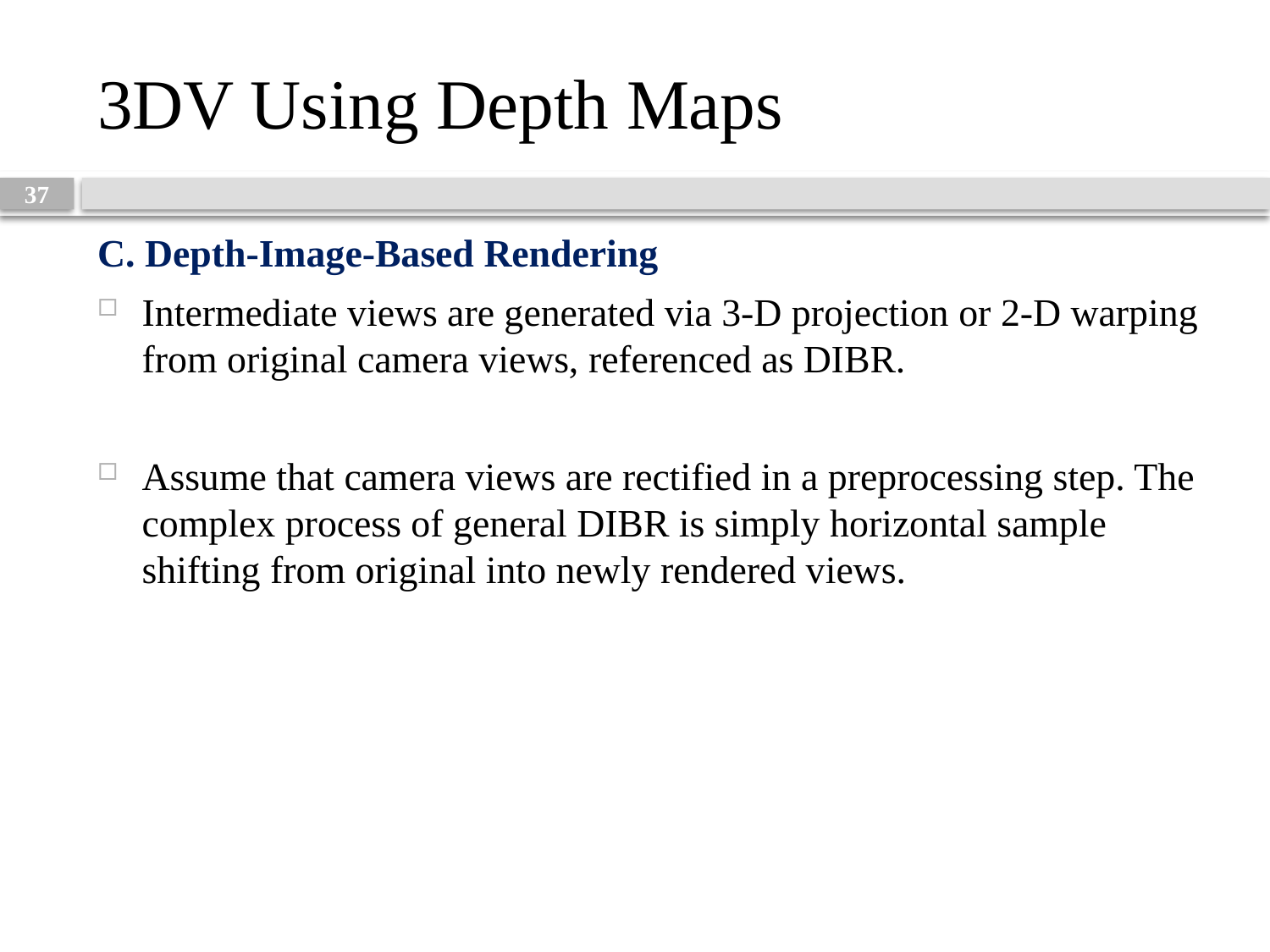

# 3DV Using Depth Maps
37
C. Depth-Image-Based Rendering
Intermediate views are generated via 3-D projection or 2-D warping from original camera views, referenced as DIBR.

Assume that camera views are rectified in a preprocessing step. The complex process of general DIBR is simply horizontal sample shifting from original into newly rendered views.